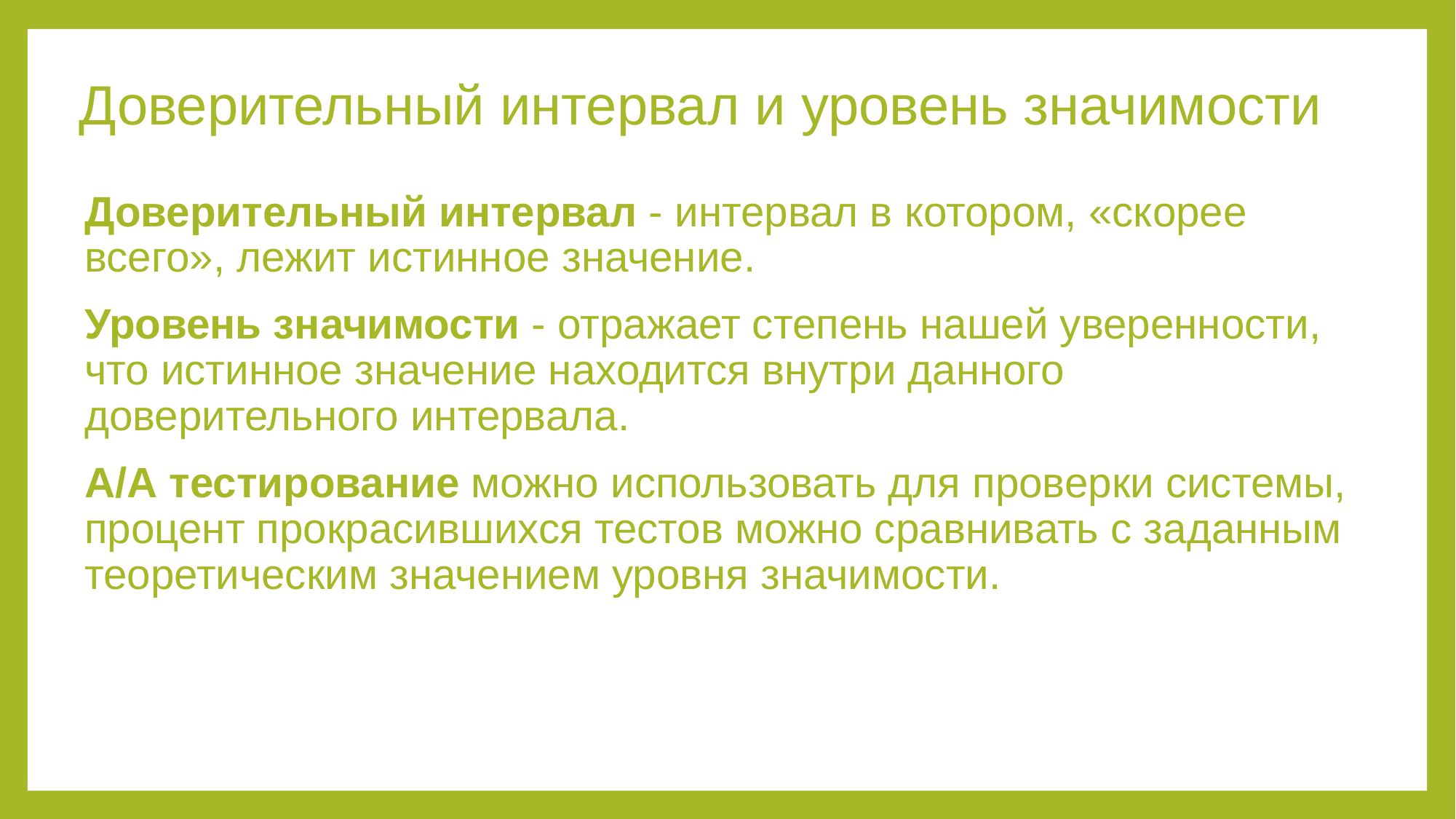

# Доверительный интервал и уровень значимости
Доверительный интервал - интервал в котором, «скорее всего», лежит истинное значение.
Уровень значимости - отражает степень нашей уверенности, что истинное значение находится внутри данного доверительного интервала.
А/А тестирование можно использовать для проверки системы, процент прокрасившихся тестов можно сравнивать с заданным теоретическим значением уровня значимости.